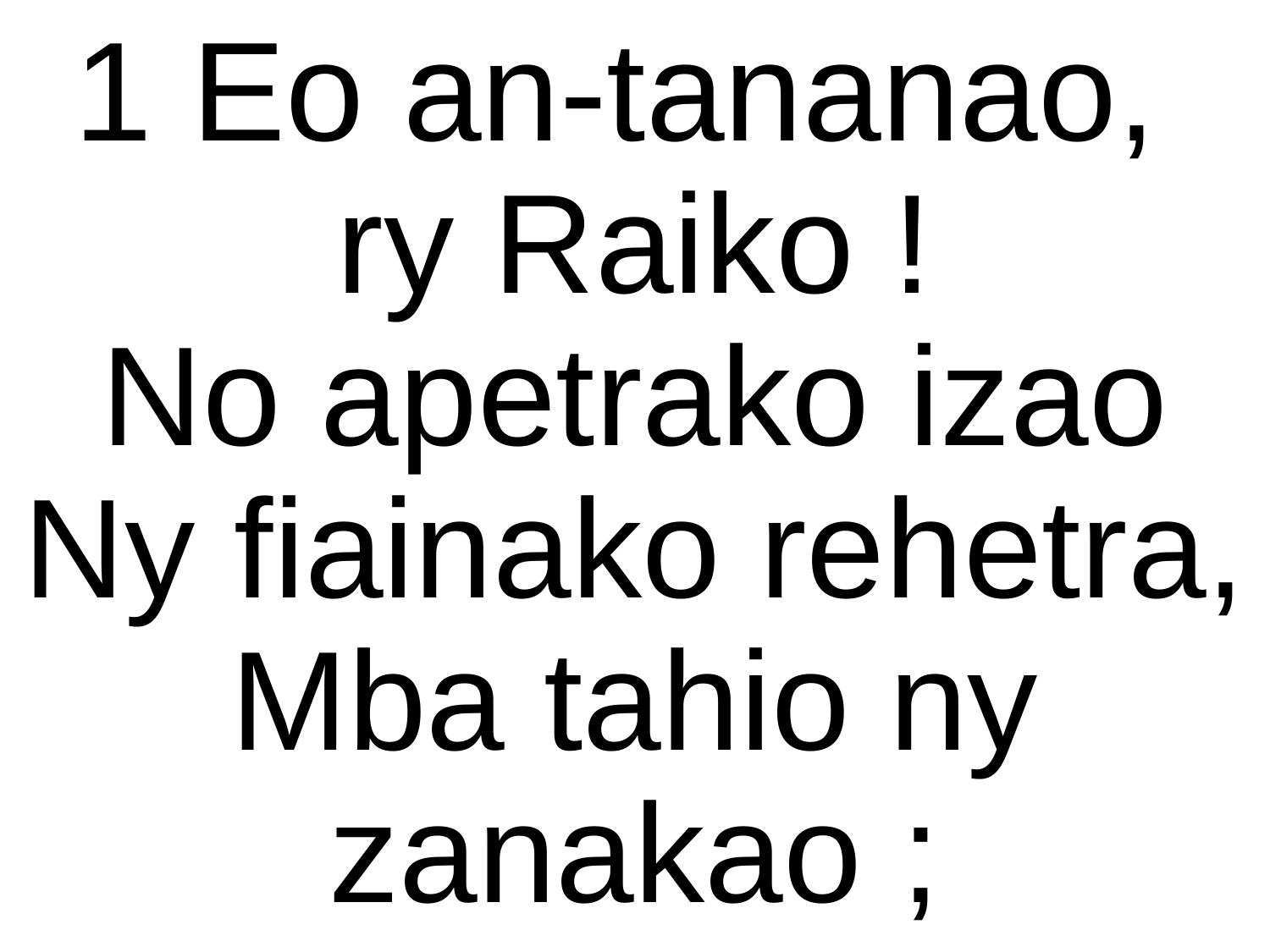

1 Eo an-tananao,
ry Raiko !
No apetrako izao
Ny fiainako rehetra,
Mba tahio ny zanakao ;